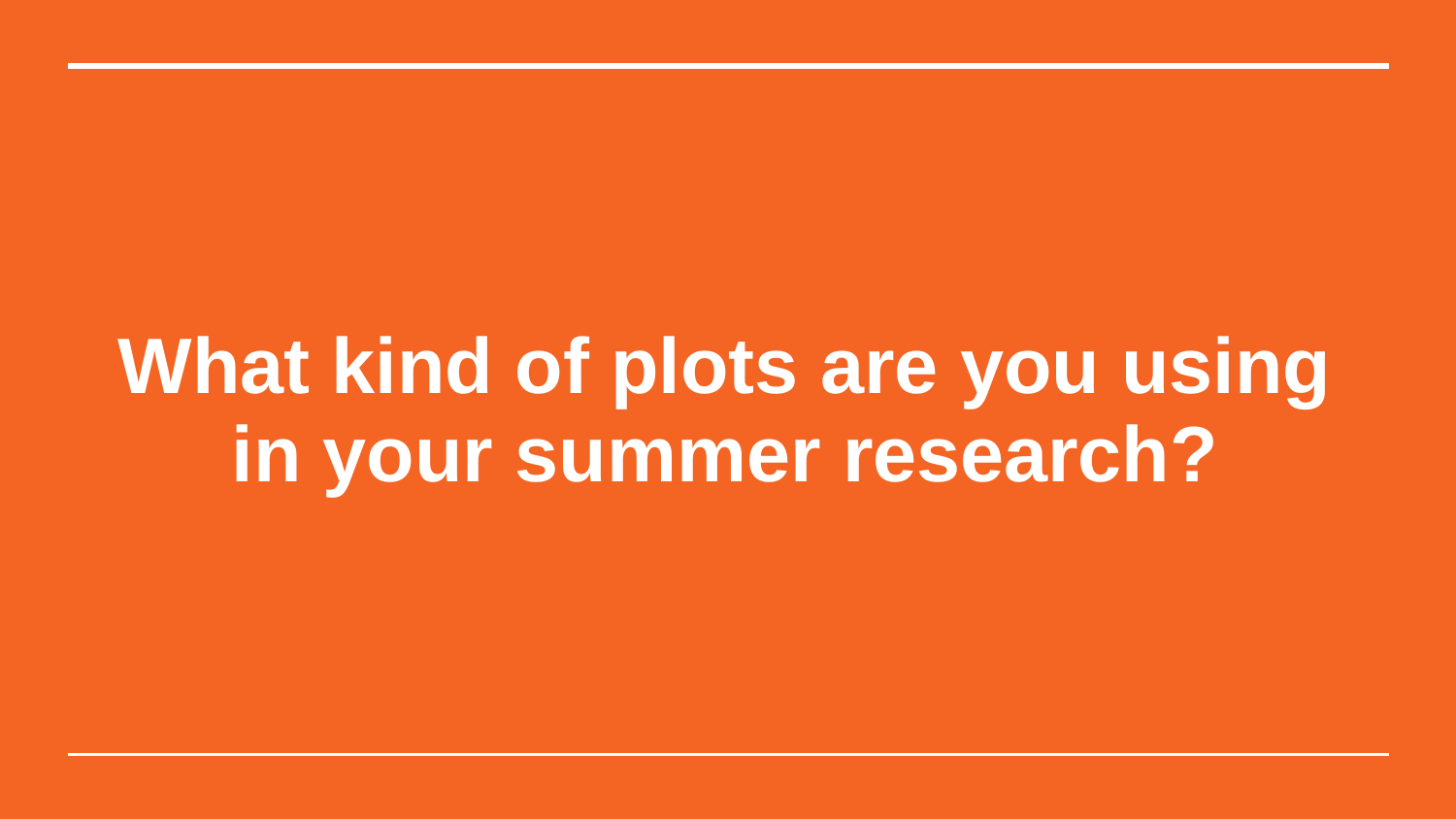

# What kind of plots are you using in your summer research?